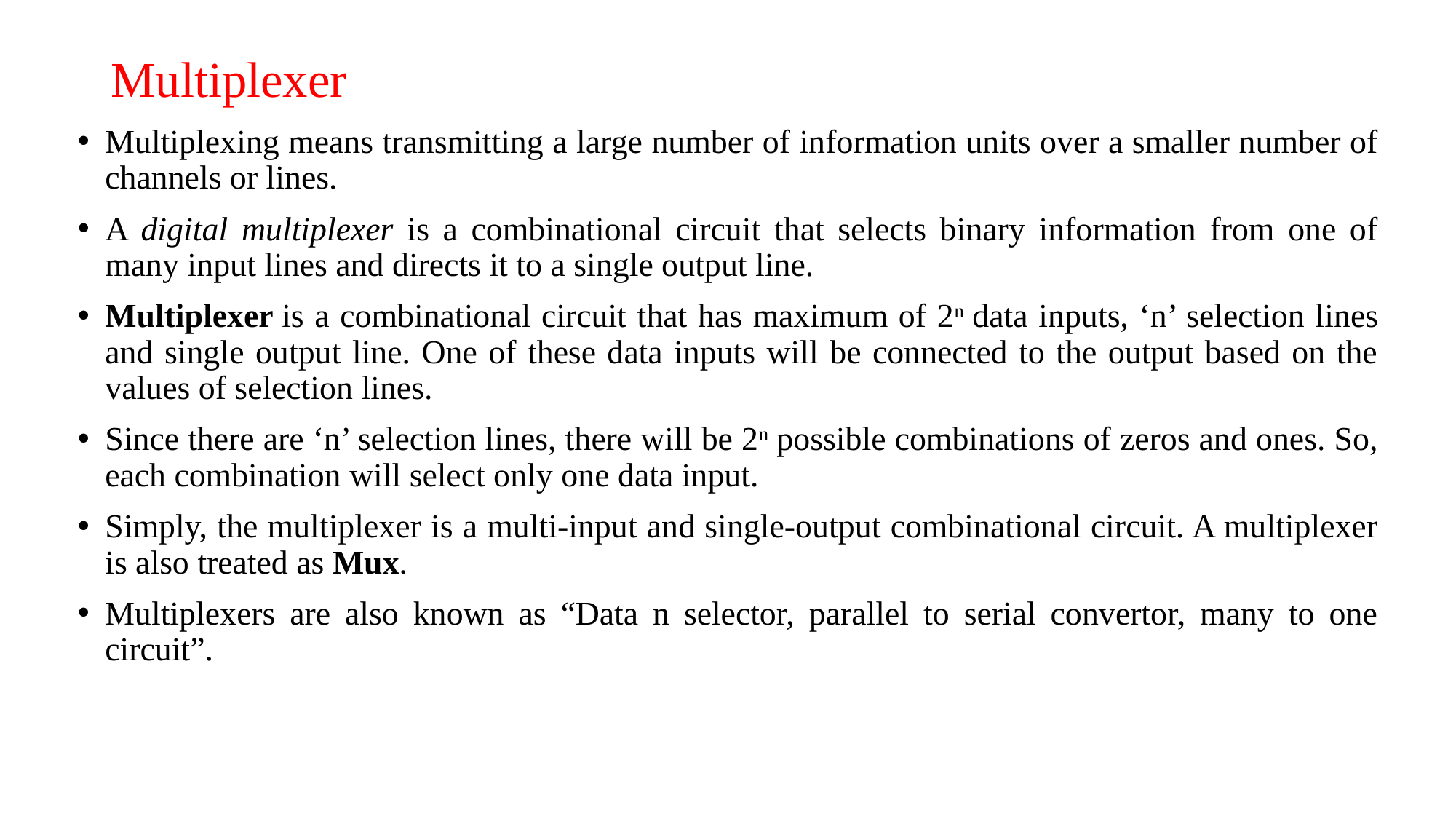

# Multiplexer
Multiplexing means transmitting a large number of information units over a smaller number of channels or lines.
A digital multiplexer is a combinational circuit that selects binary information from one of many input lines and directs it to a single output line.
Multiplexer is a combinational circuit that has maximum of 2n data inputs, ‘n’ selection lines and single output line. One of these data inputs will be connected to the output based on the values of selection lines.
Since there are ‘n’ selection lines, there will be 2n possible combinations of zeros and ones. So, each combination will select only one data input.
Simply, the multiplexer is a multi-input and single-output combinational circuit. A multiplexer is also treated as Mux.
Multiplexers are also known as “Data n selector, parallel to serial convertor, many to one circuit​”.